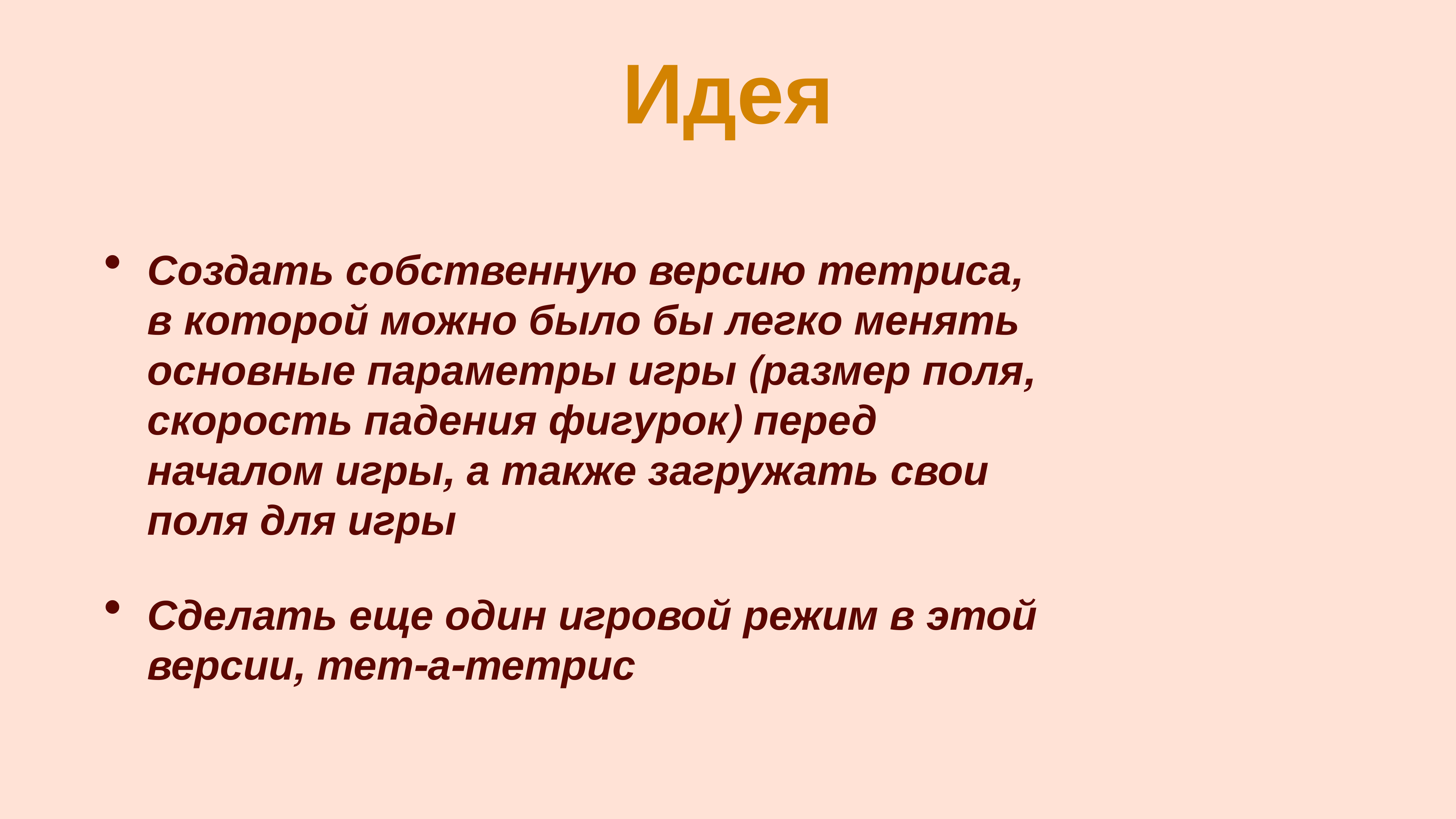

# Идея
Создать собственную версию тетриса, в которой можно было бы легко менять основные параметры игры (размер поля, скорость падения фигурок) перед началом игры, а также загружать свои поля для игры
Сделать еще один игровой режим в этой версии, тет-а-тетрис